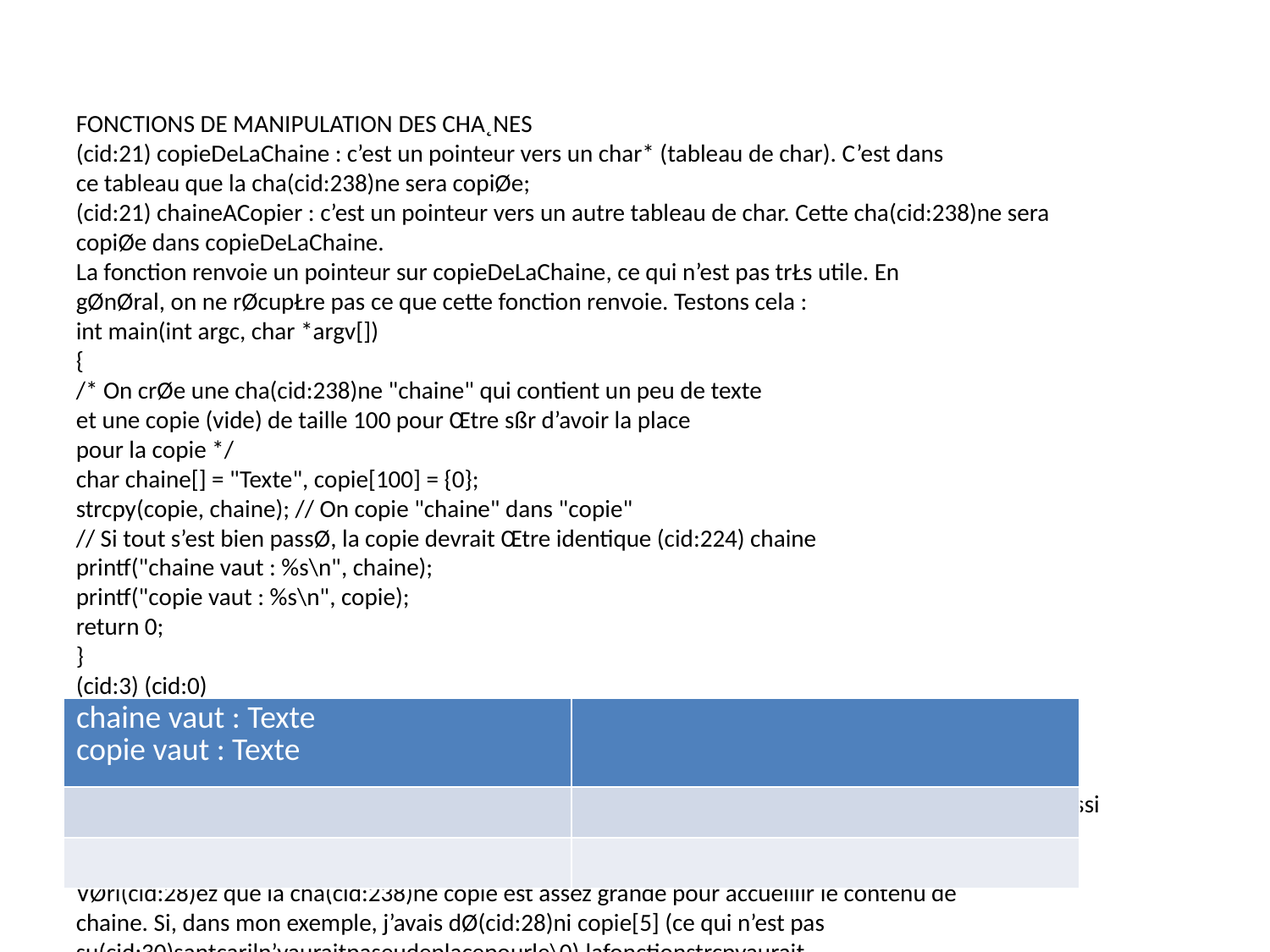

FONCTIONS DE MANIPULATION DES CHA˛NES
(cid:21) copieDeLaChaine : c’est un pointeur vers un char* (tableau de char). C’est dans
ce tableau que la cha(cid:238)ne sera copiØe;
(cid:21) chaineACopier : c’est un pointeur vers un autre tableau de char. Cette cha(cid:238)ne sera
copiØe dans copieDeLaChaine.
La fonction renvoie un pointeur sur copieDeLaChaine, ce qui n’est pas trŁs utile. En
gØnØral, on ne rØcupŁre pas ce que cette fonction renvoie. Testons cela :
int main(int argc, char *argv[])
{
/* On crØe une cha(cid:238)ne "chaine" qui contient un peu de texte
et une copie (vide) de taille 100 pour Œtre sßr d’avoir la place
pour la copie */
char chaine[] = "Texte", copie[100] = {0};
strcpy(copie, chaine); // On copie "chaine" dans "copie"
// Si tout s’est bien passØ, la copie devrait Œtre identique (cid:224) chaine
printf("chaine vaut : %s\n", chaine);
printf("copie vaut : %s\n", copie);
return 0;
}
(cid:3) (cid:0)
(cid:66) (cid:2)Code web : 193903(cid:1)
chaine vaut : Texte
copie vaut : Texte
On voit que chaine vaut (cid:19) Texte (cid:20). Jusque-l(cid:224), c’est normal. Par contre, on voit aussi
quelavariablecopie,quiØtaitvideaudØpart,aØtØremplieparlecontenudechaine.
La cha(cid:238)ne a donc bien ØtØ copiØe dans copie.
VØri(cid:28)ez que la cha(cid:238)ne copie est assez grande pour accueillir le contenu de
chaine. Si, dans mon exemple, j’avais dØ(cid:28)ni copie[5] (ce qui n’est pas
su(cid:30)santcariln’yauraitpaseudeplacepourle\0),lafonctionstrcpyaurait
(cid:19) dØbordØ en mØmoire (cid:20) et probablement fait planter votre programme. (cid:192)
Øviter (cid:224) tout prix, sauf si vous aimez faire planter votre ordinateur, bien sßr.
SchØmatiquement, la copie a fonctionnØ comme sur la (cid:28)g. 13.3.
Chaque caractŁre de chaine a ØtØ placØ dans copie. La cha(cid:238)ne copie contient de
nombreux caractŁres inutilisØs, vous l’aurez remarquØ. Je lui ai donnØ la taille 100 par
sØcuritØ, mais en toute rigueur, la taille 6 aurait su(cid:30)t. L’avantage de crØer un tableau
un peu plus grand, c’est que de cette fa(cid:231)on la cha(cid:238)ne copie sera capable de recevoir
d’autres cha(cid:238)nes peut-Œtre plus grandes dans la suite du programme.
179
| chaine vaut : Texte copie vaut : Texte |  |
| --- | --- |
|  |  |
|  |  |